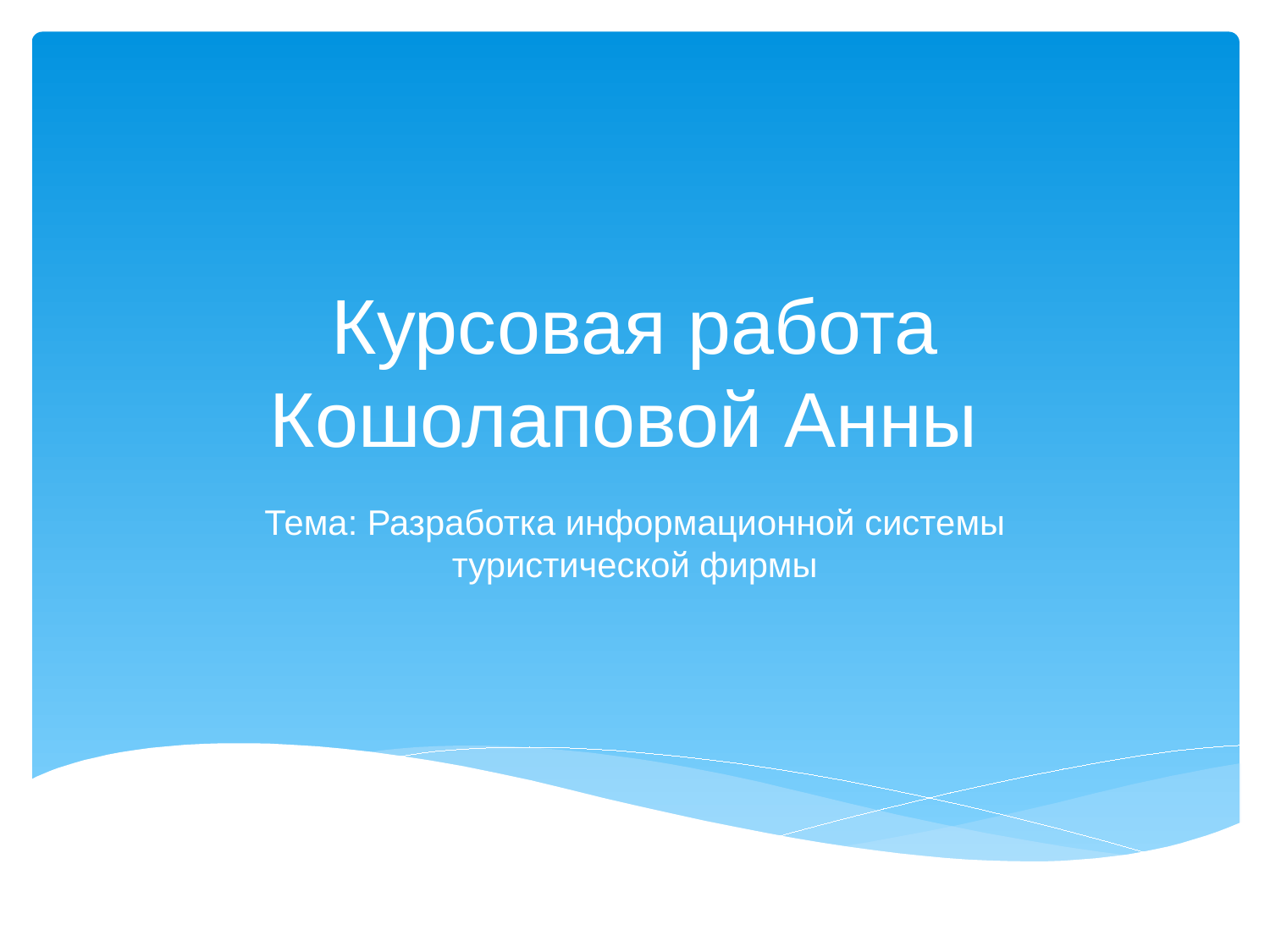

# Курсовая работа Кошолаповой Анны
Тема: Разработка информационной системы туристической фирмы